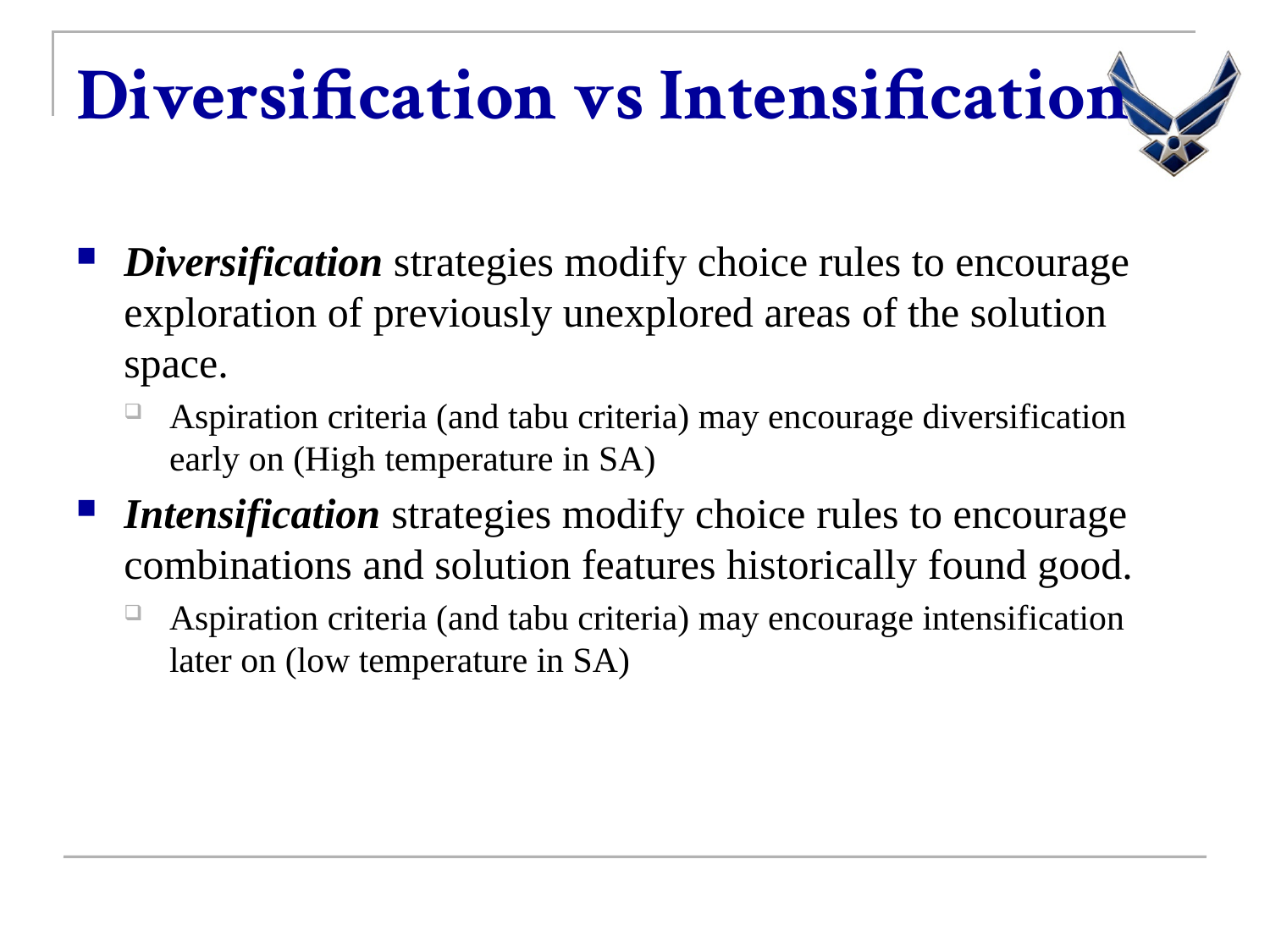

# Diversification vs Intensification
Diversification strategies modify choice rules to encourage exploration of previously unexplored areas of the solution space.
Aspiration criteria (and tabu criteria) may encourage diversification early on (High temperature in SA)
Intensification strategies modify choice rules to encourage combinations and solution features historically found good.
Aspiration criteria (and tabu criteria) may encourage intensification later on (low temperature in SA)